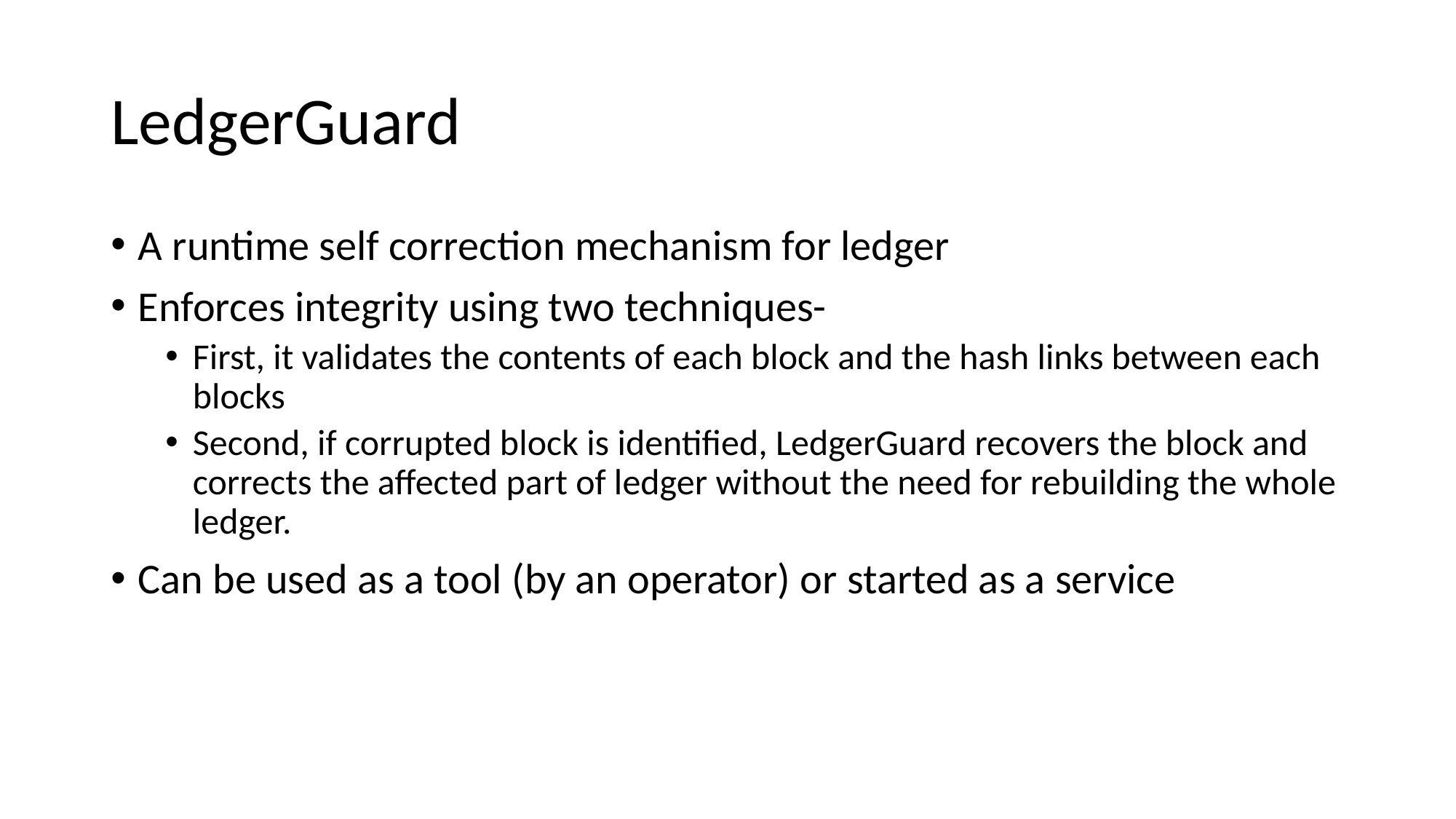

# LedgerGuard
A runtime self correction mechanism for ledger
Enforces integrity using two techniques-
First, it validates the contents of each block and the hash links between each blocks
Second, if corrupted block is identified, LedgerGuard recovers the block and corrects the affected part of ledger without the need for rebuilding the whole ledger.
Can be used as a tool (by an operator) or started as a service